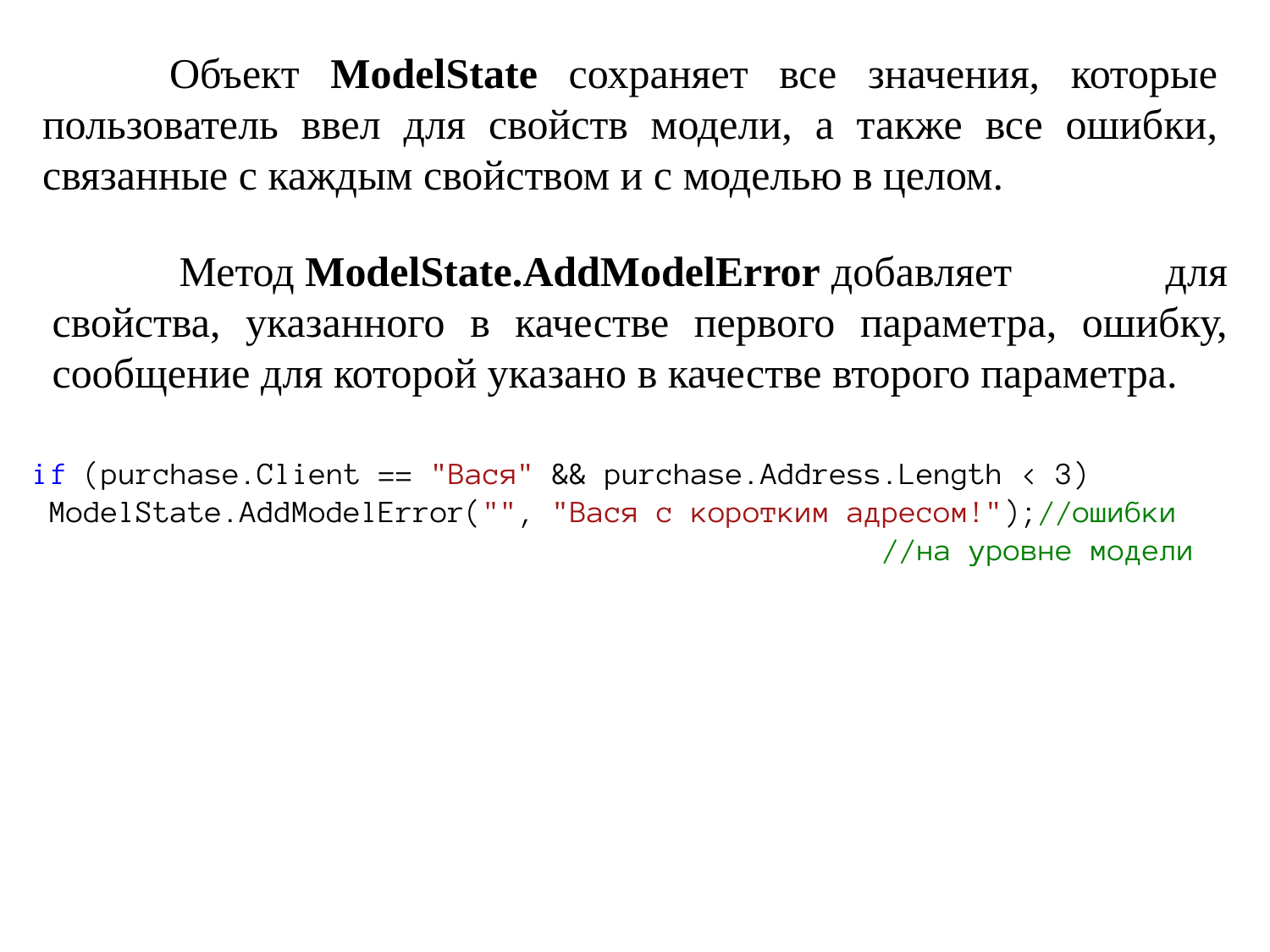

Объект ModelState сохраняет все значения, которые пользователь ввел для свойств модели, а также все ошибки, связанные с каждым свойством и с моделью в целом.
	Метод ModelState.AddModelError добавляет для свойства, указанного в качестве первого параметра, ошибку, сообщение для которой указано в качестве второго параметра.
if (purchase.Client == "Вася" && purchase.Address.Length < 3)
 ModelState.AddModelError("", "Вася с коротким адресом!");//ошибки
                                                 //на уровне модели